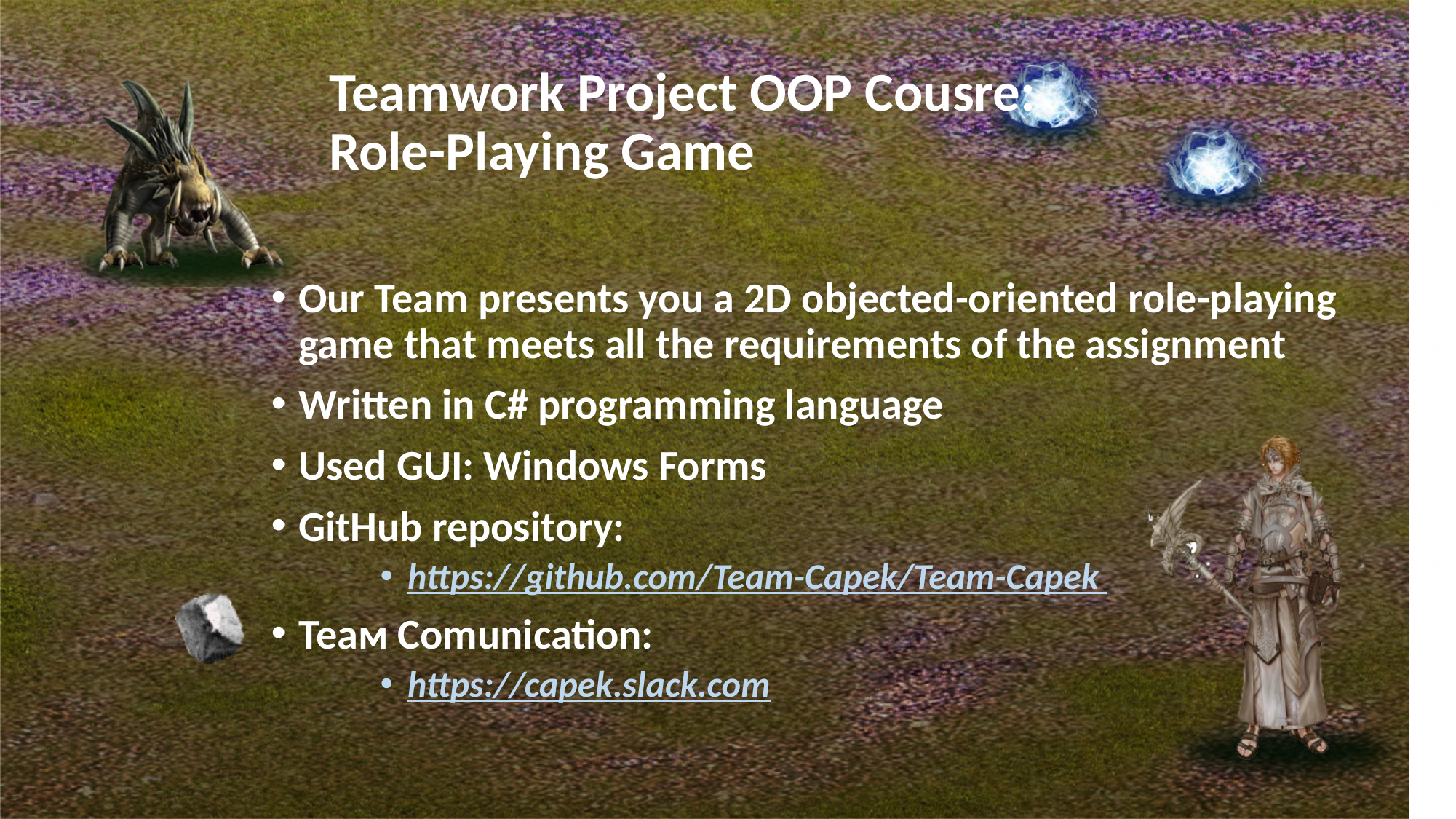

# Teamwork Project OOP Cousre: Role-Playing Game
Our Team presents you a 2D objected-oriented role-playing game that meets all the requirements of the assignment
Written in C# programming language
Used GUI: Windows Forms
GitHub repository:
https://github.com/Team-Capek/Team-Capek
Теам Comunication:
https://capek.slack.com